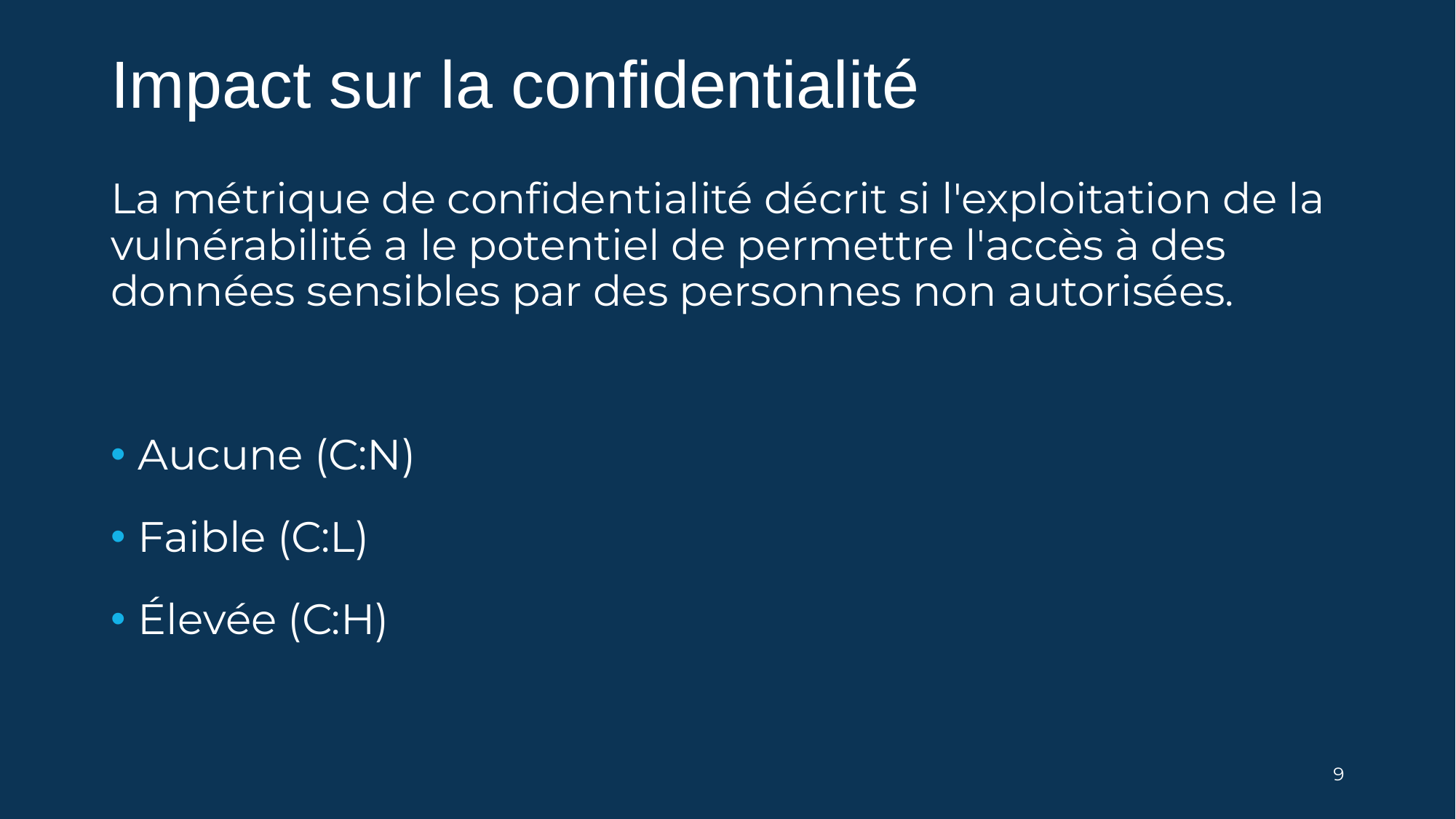

# Impact sur la confidentialité
La métrique de confidentialité décrit si l'exploitation de la vulnérabilité a le potentiel de permettre l'accès à des données sensibles par des personnes non autorisées.

Aucune (C:N)
Faible (C:L)
Élevée (C:H)
9